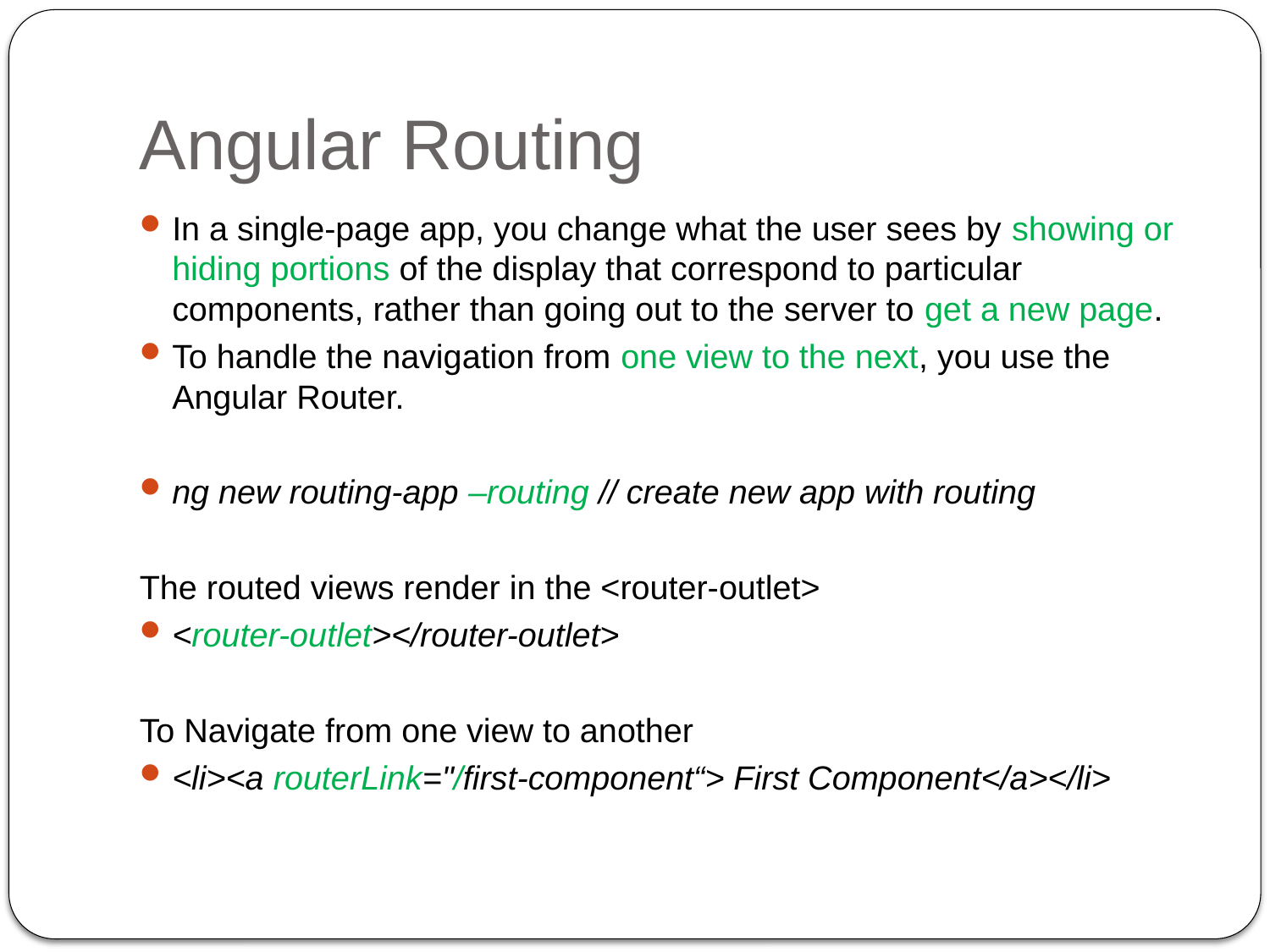

# Angular Routing
In a single-page app, you change what the user sees by showing or hiding portions of the display that correspond to particular components, rather than going out to the server to get a new page.
To handle the navigation from one view to the next, you use the Angular Router.

ng new routing-app –routing // create new app with routing

The routed views render in the <router-outlet>
<router-outlet></router-outlet>

To Navigate from one view to another
<li><a routerLink="/first-component“> First Component</a></li>